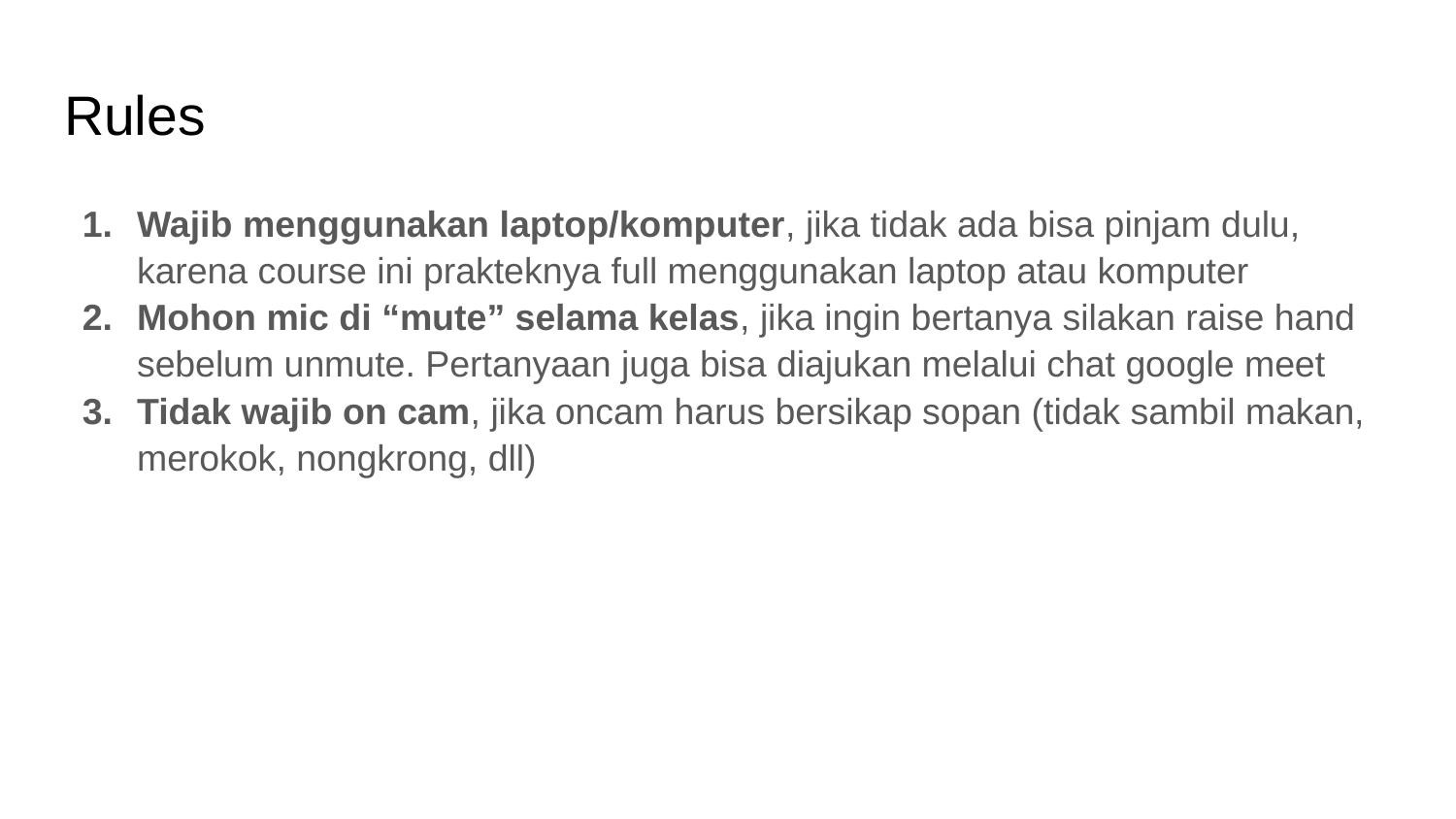

# Rules
Wajib menggunakan laptop/komputer, jika tidak ada bisa pinjam dulu, karena course ini prakteknya full menggunakan laptop atau komputer
Mohon mic di “mute” selama kelas, jika ingin bertanya silakan raise hand sebelum unmute. Pertanyaan juga bisa diajukan melalui chat google meet
Tidak wajib on cam, jika oncam harus bersikap sopan (tidak sambil makan, merokok, nongkrong, dll)